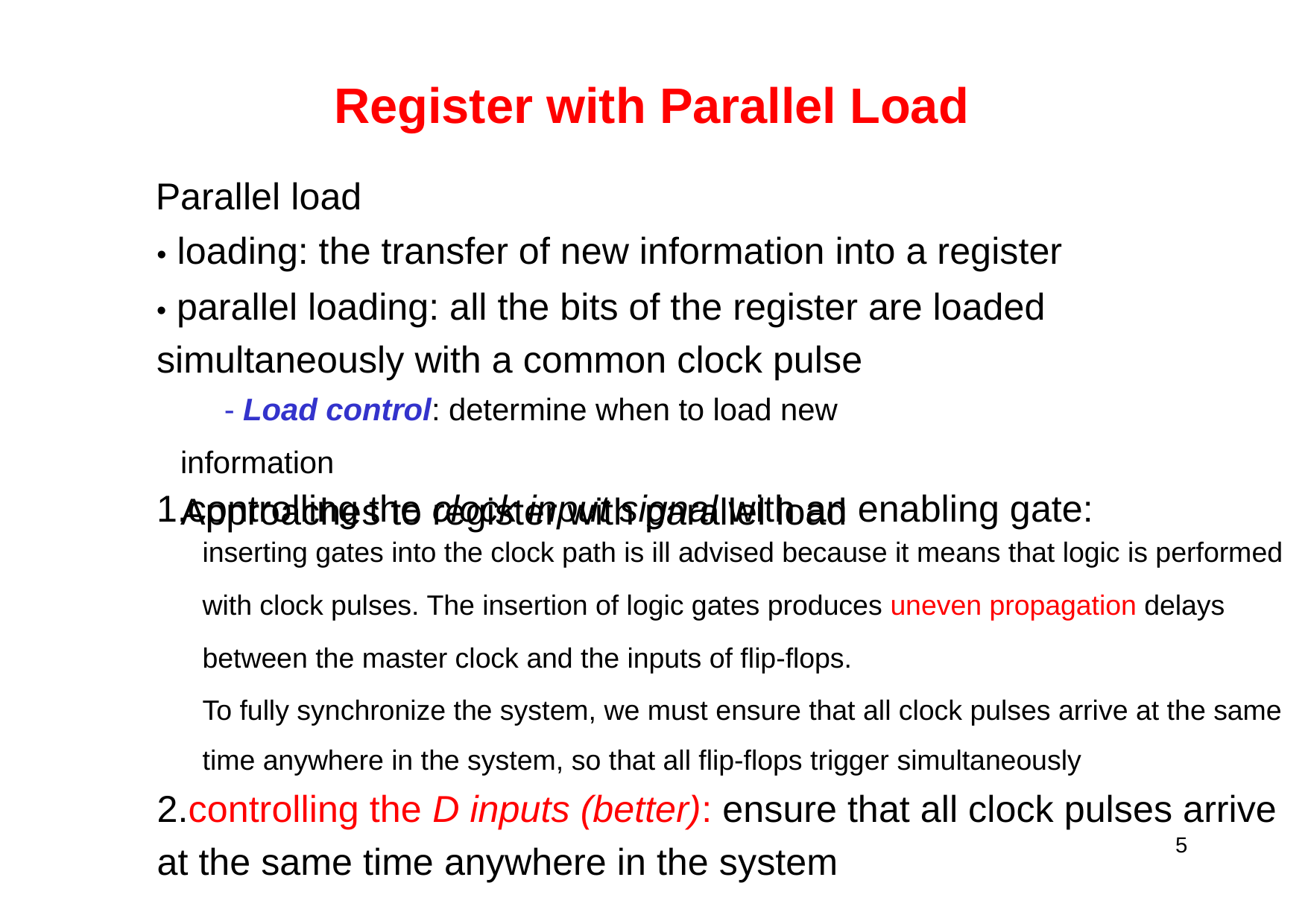

Register with Parallel Load

Parallel load

• loading: the transfer of new information into a register

• parallel loading: all the bits of the register are loaded
simultaneously with a common clock pulse

- Load control: determine when to load new information
Approaches to register with parallel load

1.controlling the clock input signal with an enabling gate:

inserting gates into the clock path is ill advised because it means that logic is performed with clock pulses. The insertion of logic gates produces uneven propagation delays between the master clock and the inputs of flip‐flops.
To fully synchronize the system, we must ensure that all clock pulses arrive at the same time anywhere in the system, so that all flip‐flops trigger simultaneously
2.controlling the D inputs (better): ensure that all clock pulses arrive
at the same time anywhere in the system

5